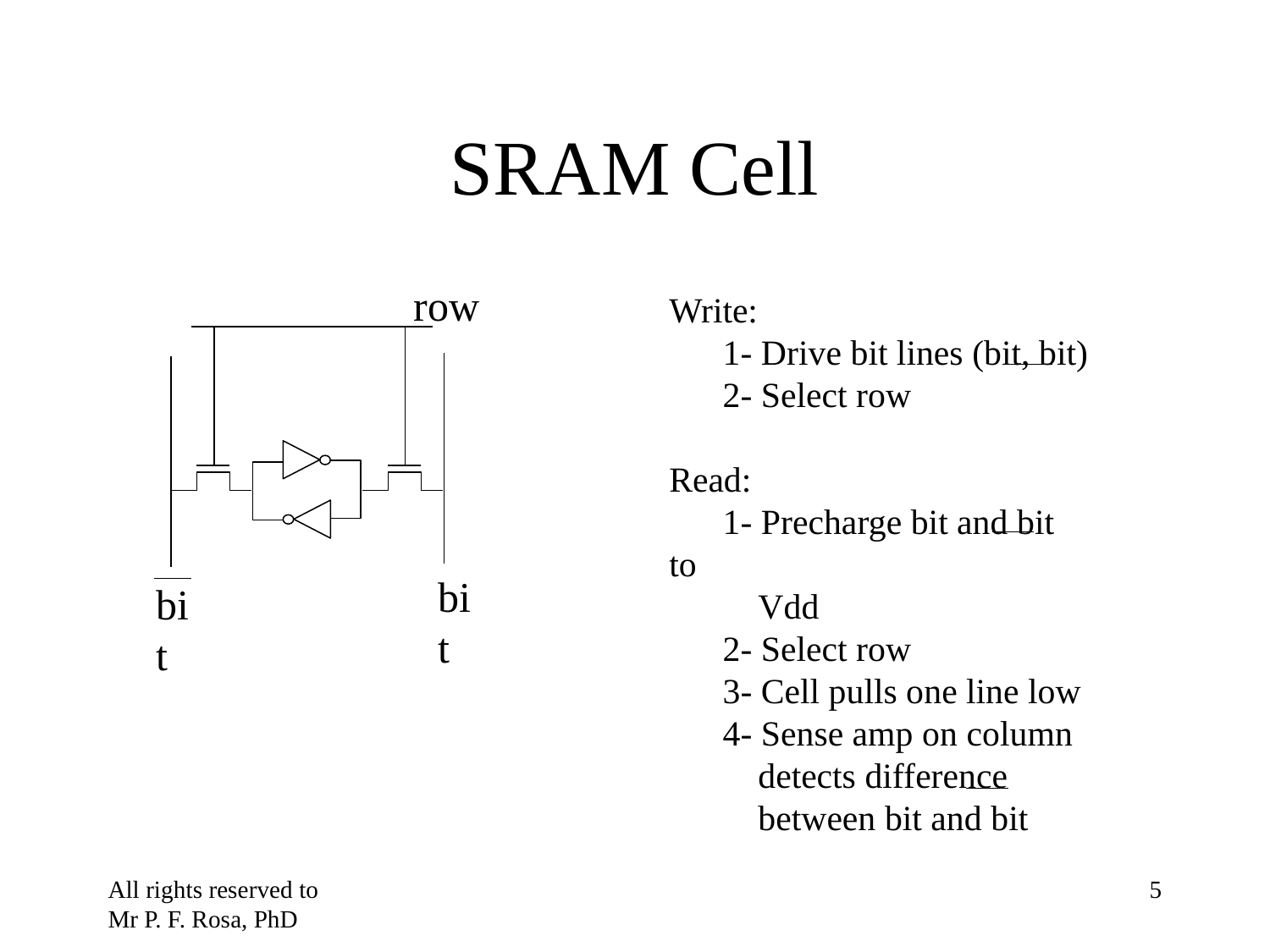

# SRAM Cell
row

bit
bit
Write:
      1- Drive bit lines (bit, bit)
      2- Select row

Read:
      1- Precharge bit and bit to
          Vdd
      2- Select row
      3- Cell pulls one line low
      4- Sense amp on column
          detects difference
          between bit and bit
All rights reserved to Mr P. F. Rosa, PhD
5